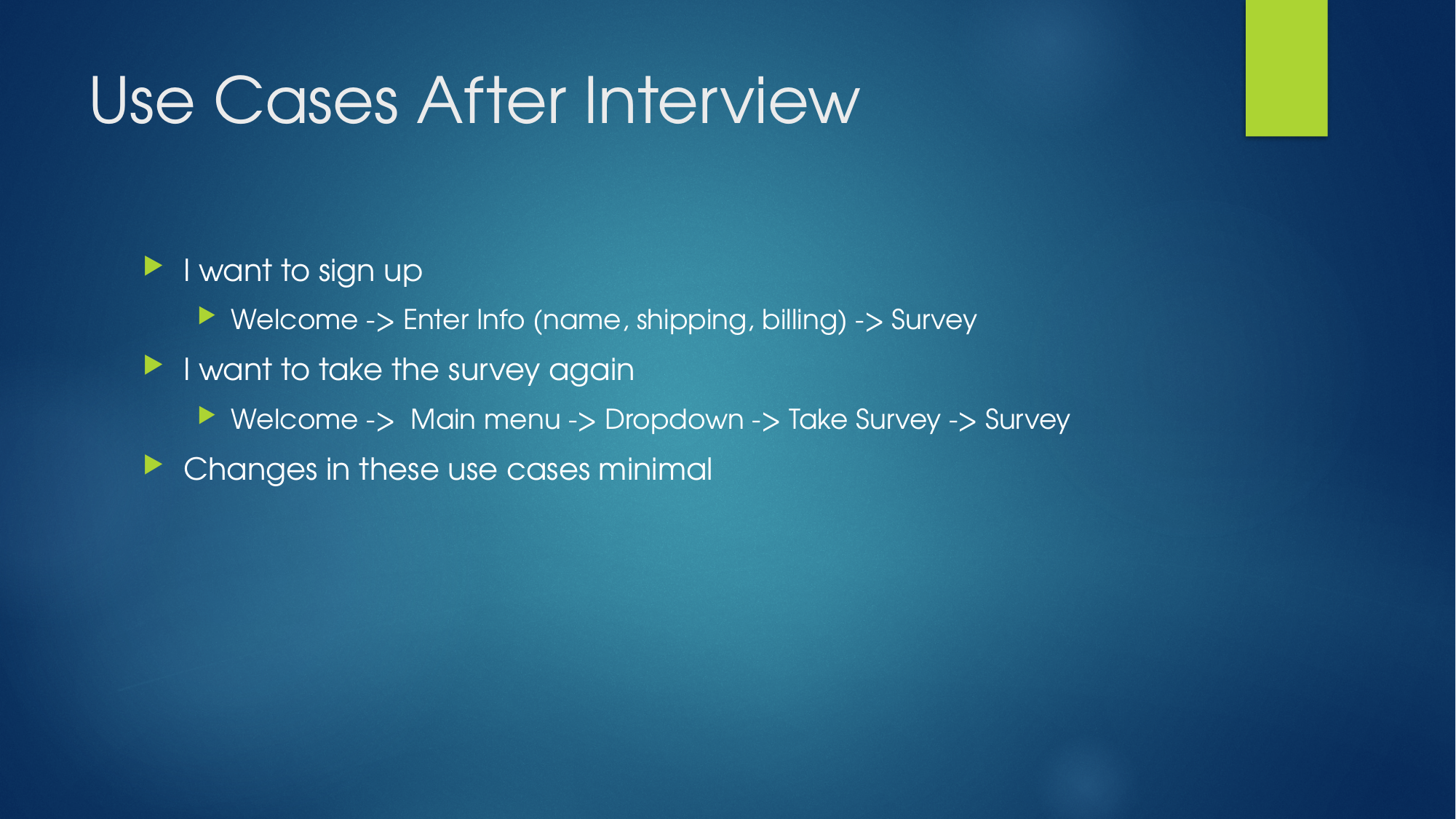

# Use Cases After Interview
I want to sign up
Welcome -> Enter Info (name, shipping, billing) -> Survey
I want to take the survey again
Welcome ->  Main menu -> Dropdown -> Take Survey -> Survey
Changes in these use cases minimal